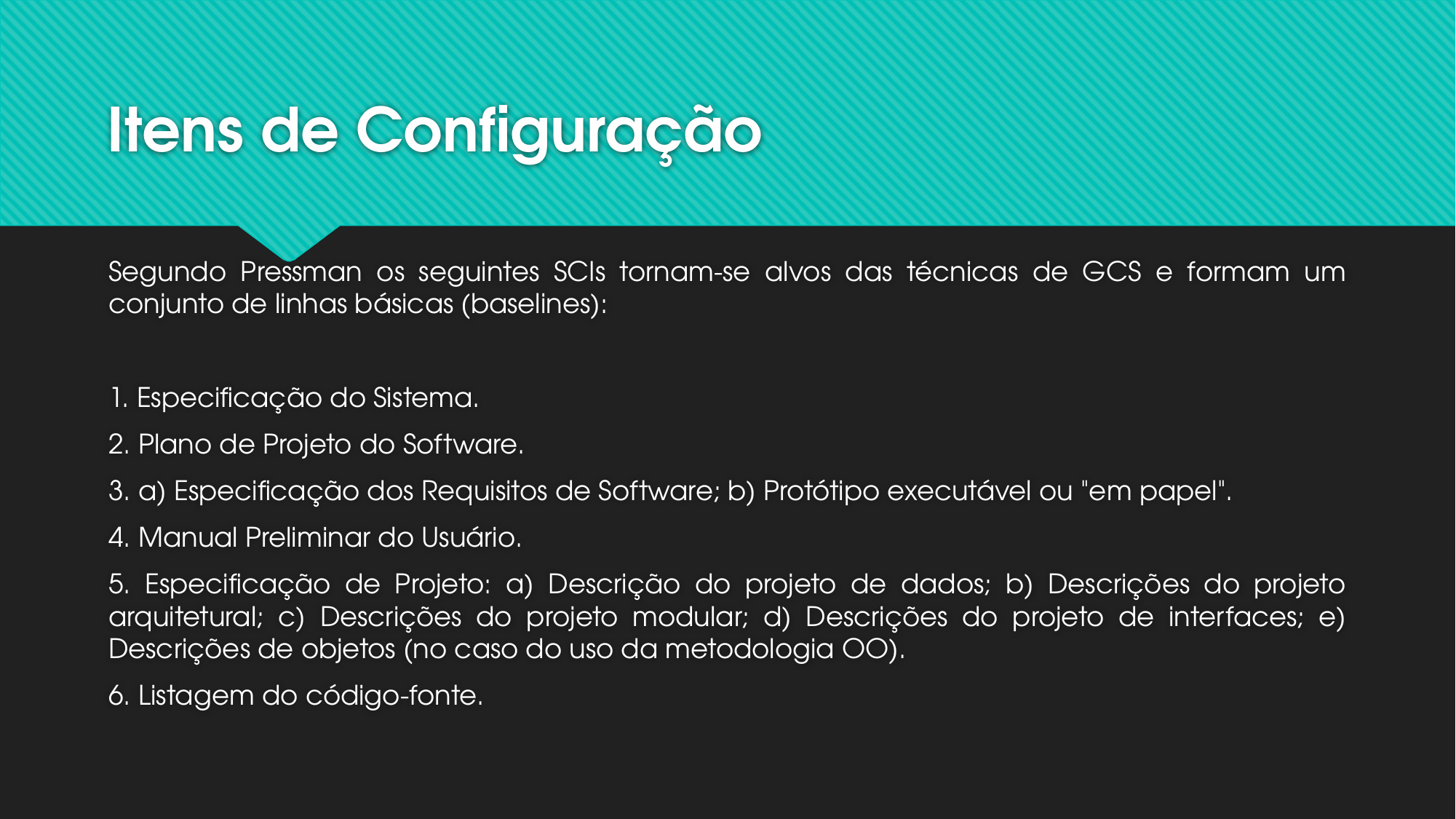

# Itens de Configuração
Segundo Pressman os seguintes SCIs tornam-se alvos das técnicas de GCS e formam um conjunto de linhas básicas (baselines):

1. Especificação do Sistema.
2. Plano de Projeto do Software.
3. a) Especificação dos Requisitos de Software; b) Protótipo executável ou "em papel".
4. Manual Preliminar do Usuário.
5. Especificação de Projeto: a) Descrição do projeto de dados; b) Descrições do projeto arquitetural; c) Descrições do projeto modular; d) Descrições do projeto de interfaces; e) Descrições de objetos (no caso do uso da metodologia OO).
6. Listagem do código-fonte.